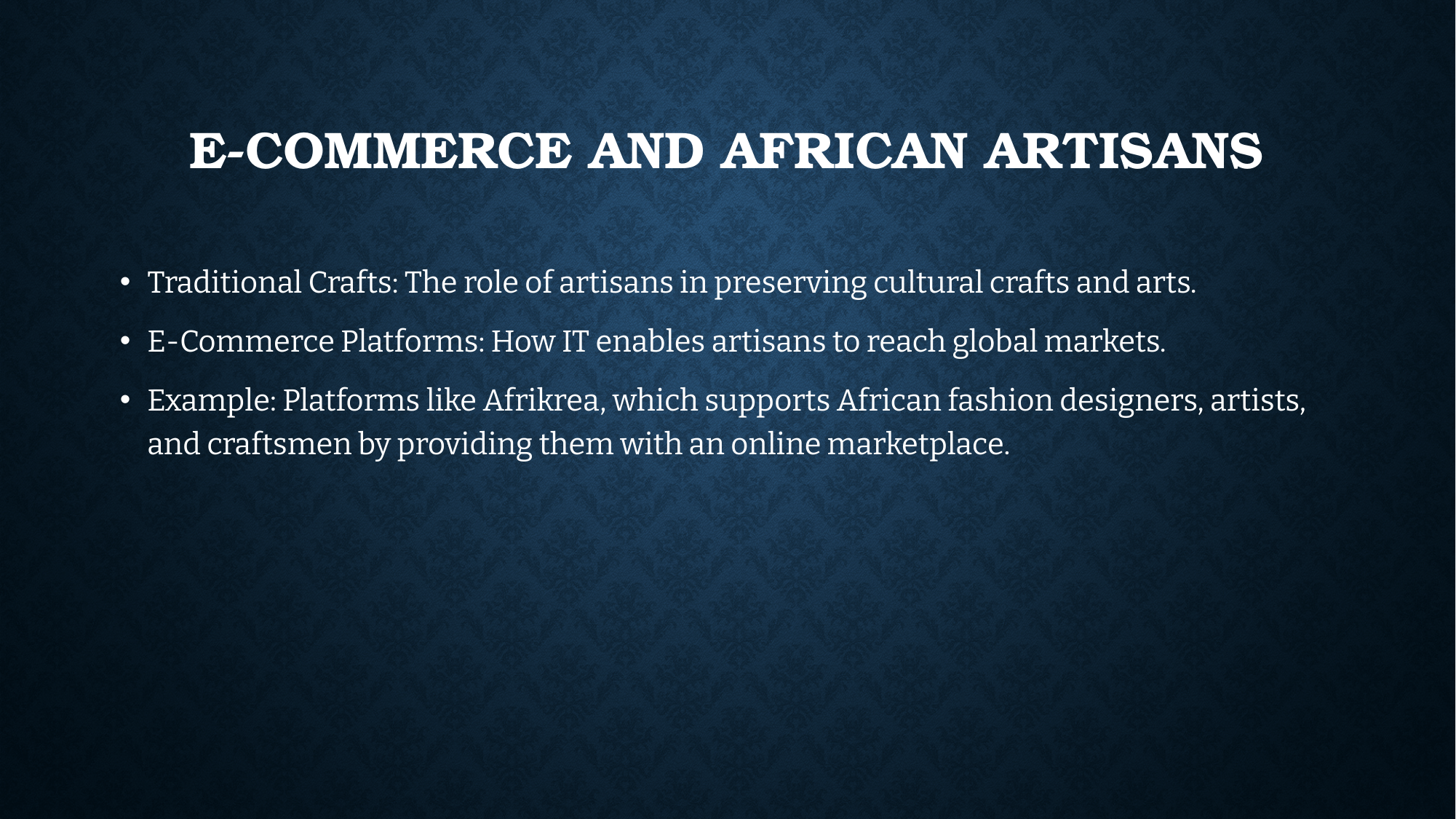

E-Commerce Platforms: How IT enables artisans to reach global markets.

# E-Commerce and African Artisans
Traditional Crafts: The role of artisans in preserving cultural crafts and arts.
E-Commerce Platforms: How IT enables artisans to reach global markets.
Example: Platforms like Afrikrea, which supports African fashion designers, artists, and craftsmen by providing them with an online marketplace.